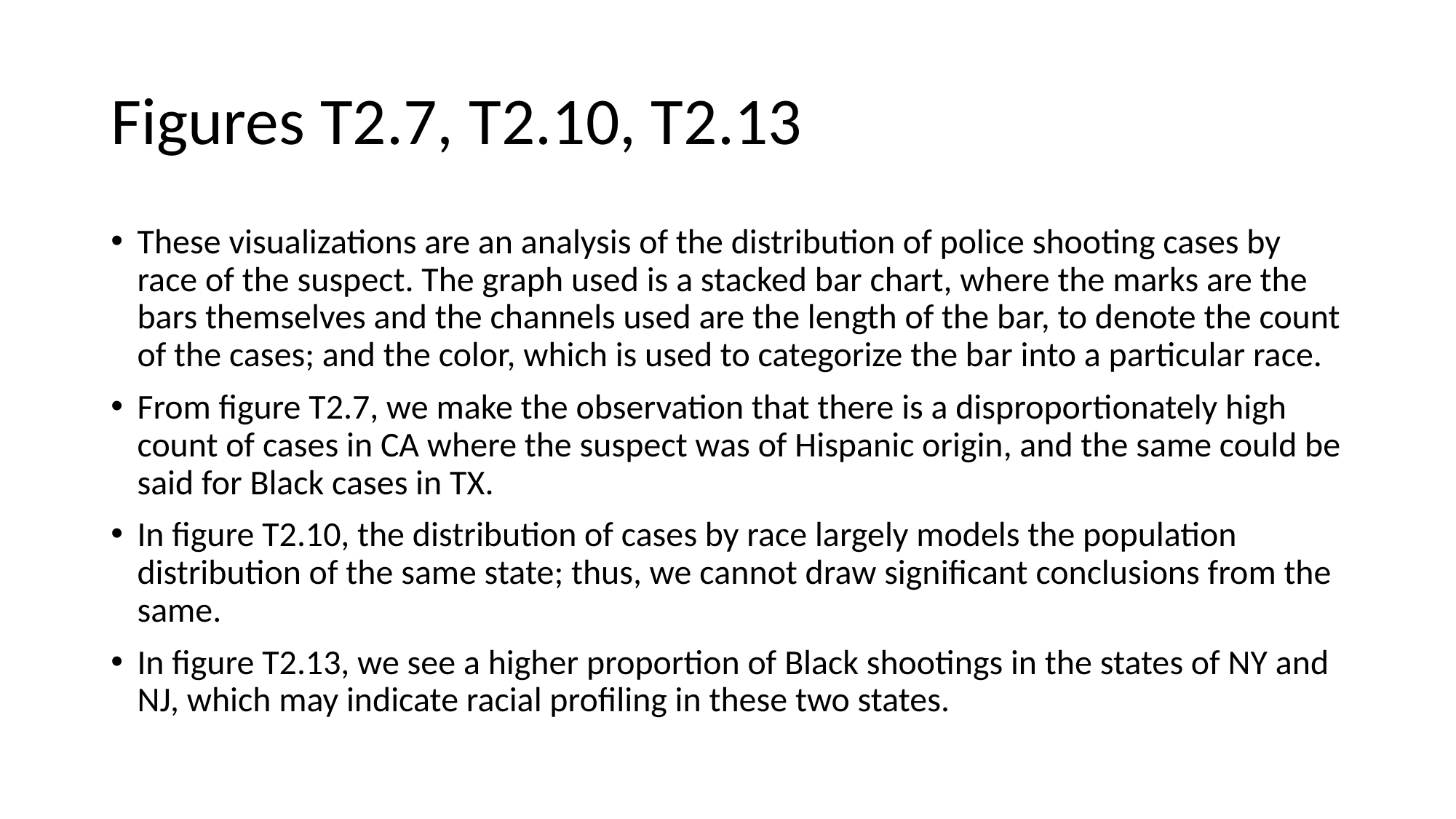

# Figures T2.7, T2.10, T2.13
These visualizations are an analysis of the distribution of police shooting cases by race of the suspect. The graph used is a stacked bar chart, where the marks are the bars themselves and the channels used are the length of the bar, to denote the count of the cases; and the color, which is used to categorize the bar into a particular race.
From figure T2.7, we make the observation that there is a disproportionately high count of cases in CA where the suspect was of Hispanic origin, and the same could be said for Black cases in TX.
In figure T2.10, the distribution of cases by race largely models the population distribution of the same state; thus, we cannot draw significant conclusions from the same.
In figure T2.13, we see a higher proportion of Black shootings in the states of NY and NJ, which may indicate racial profiling in these two states.